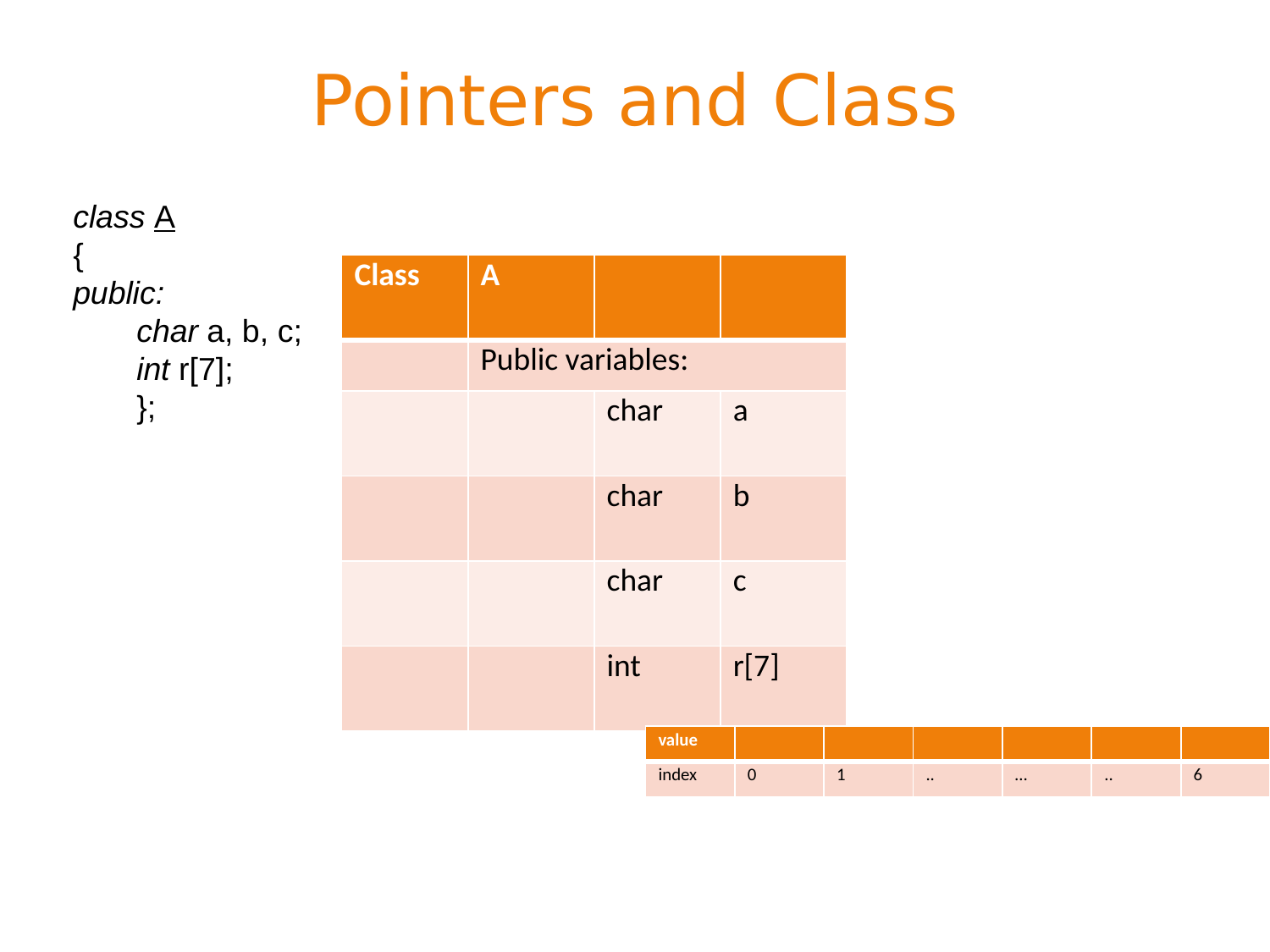

# Pointers and Class
class A
{
public:
char a, b, c;
int r[7];
};
| Class | A |  |  |
| --- | --- | --- | --- |
|  | Public variables: |  |  |
|  |  | char | a |
|  |  | char | b |
|  |  | char | c |
|  |  | int | r[7] |
| value |  |  |  |  |  |  |
| --- | --- | --- | --- | --- | --- | --- |
| index | 0 | 1 | .. | … | .. | 6 |